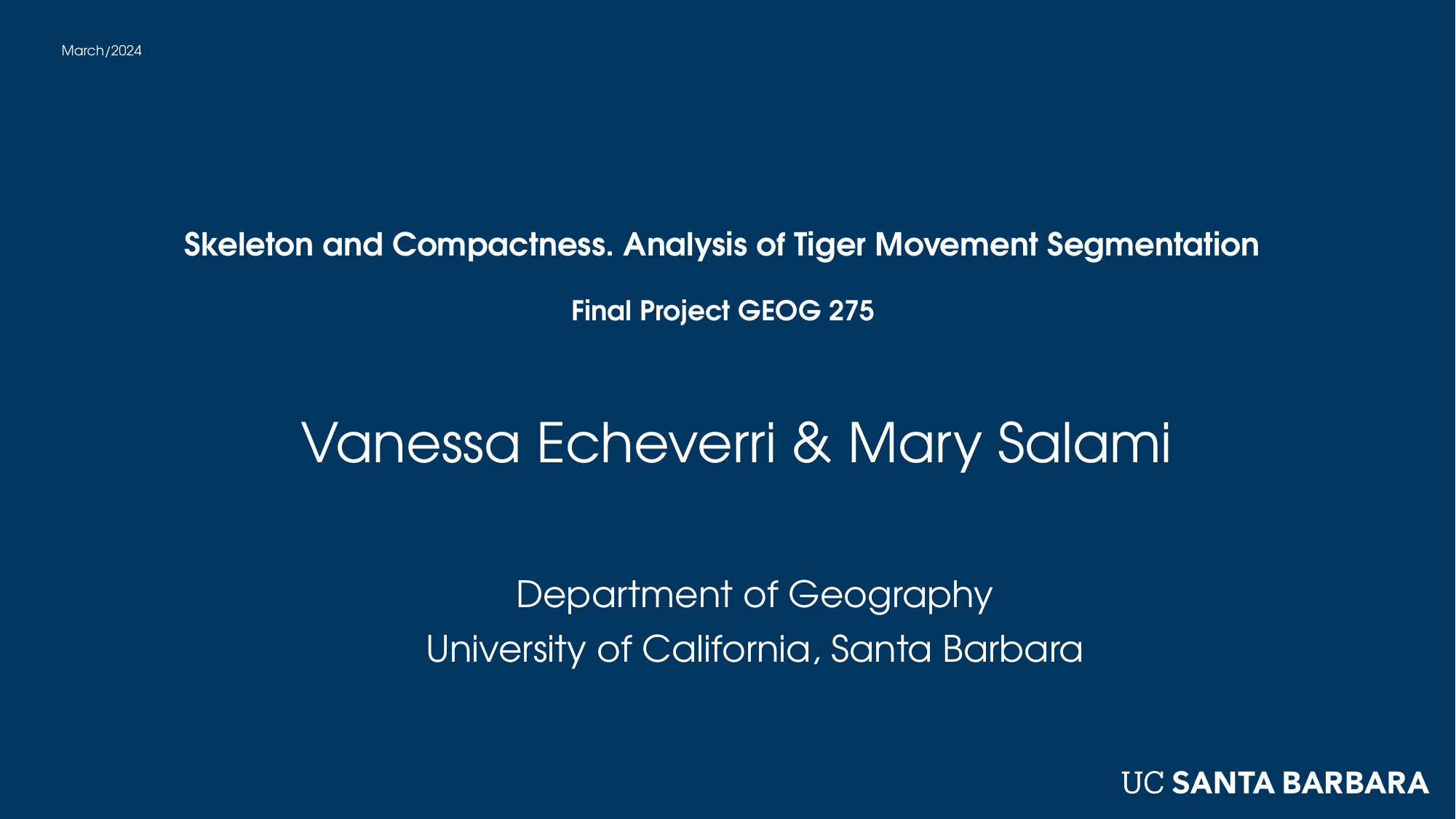

March/2024
# Skeleton and Compactness. Analysis of Tiger Movement Segmentation Final Project GEOG 275
Vanessa Echeverri & Mary Salami
Department of Geography
University of California, Santa Barbara